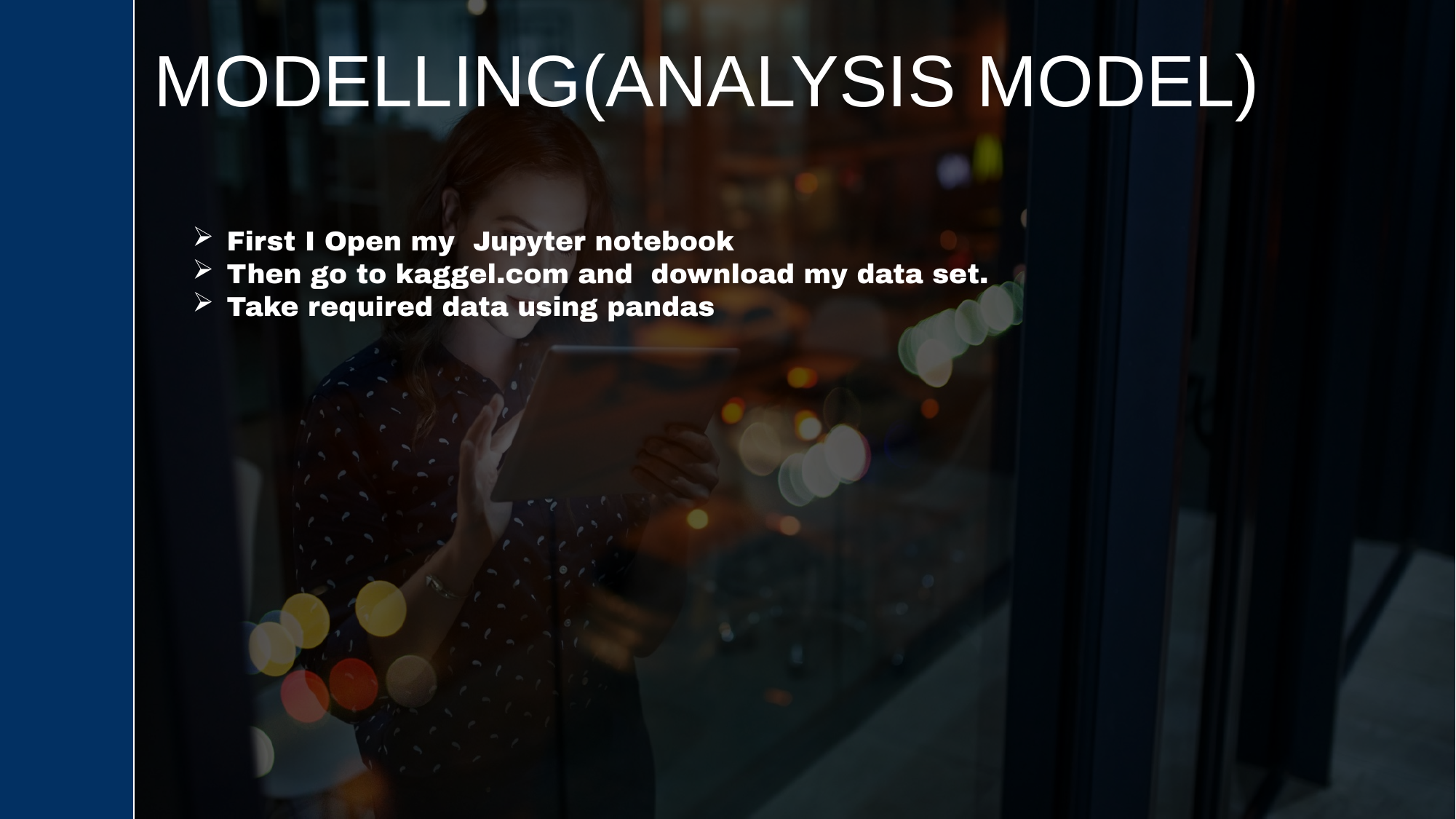

# Modelling(Analysis model)

First I Open my  Jupyter notebook
Then go to kaggel.com and  download my data set.
Take required data using pandas